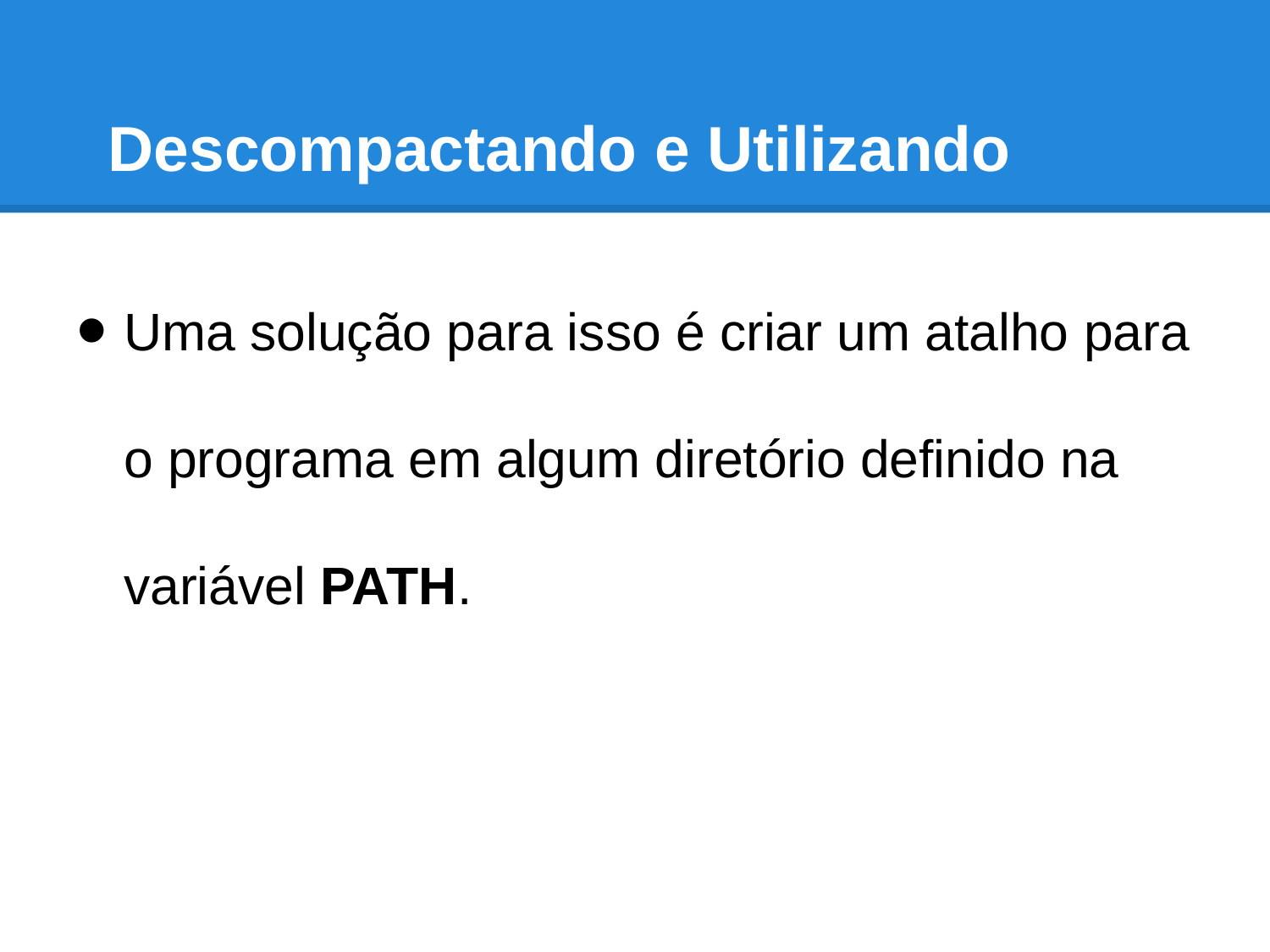

# Descompactando e Utilizando
Uma solução para isso é criar um atalho para o programa em algum diretório definido na variável PATH.